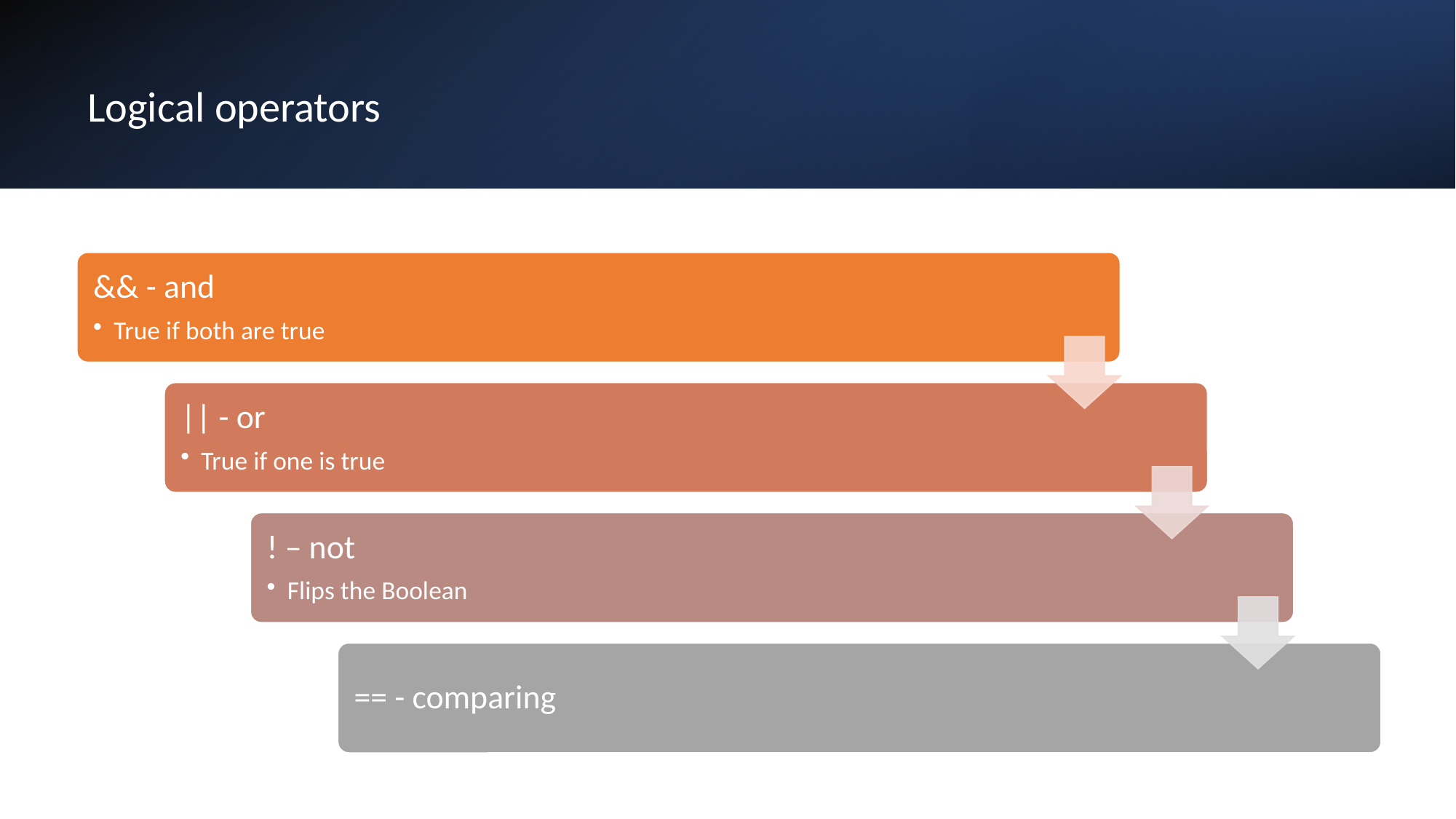

Logical operators
&& - and
True if both are true
|| - or
True if one is true
! – not
Flips the Boolean
== - comparing